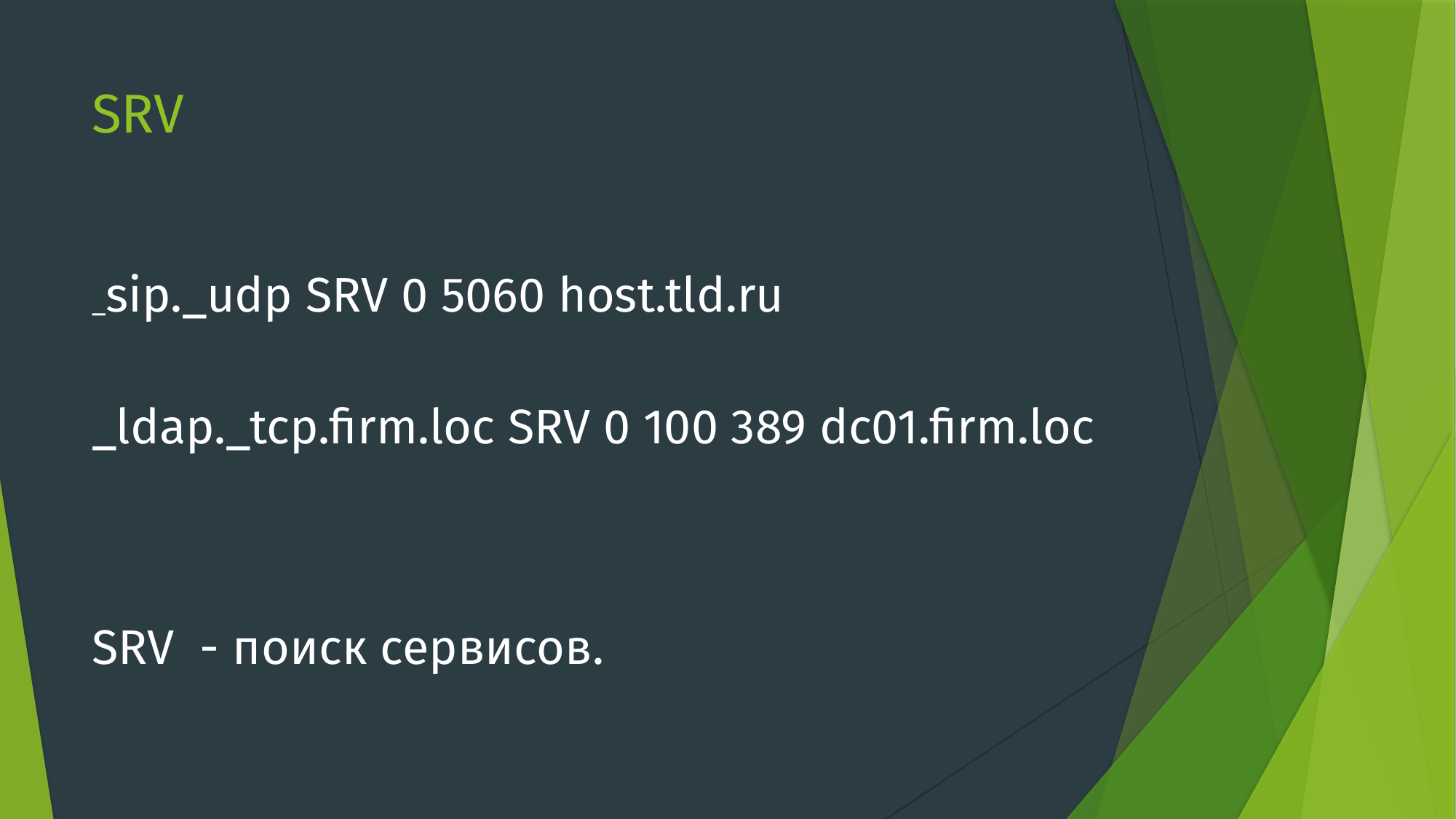

# SRV
_sip._udp SRV 0 5060 host.tld.ru
_ldap._tcp.firm.loc SRV 0 100 389 dc01.firm.loc

SRV  - поиск сервисов.